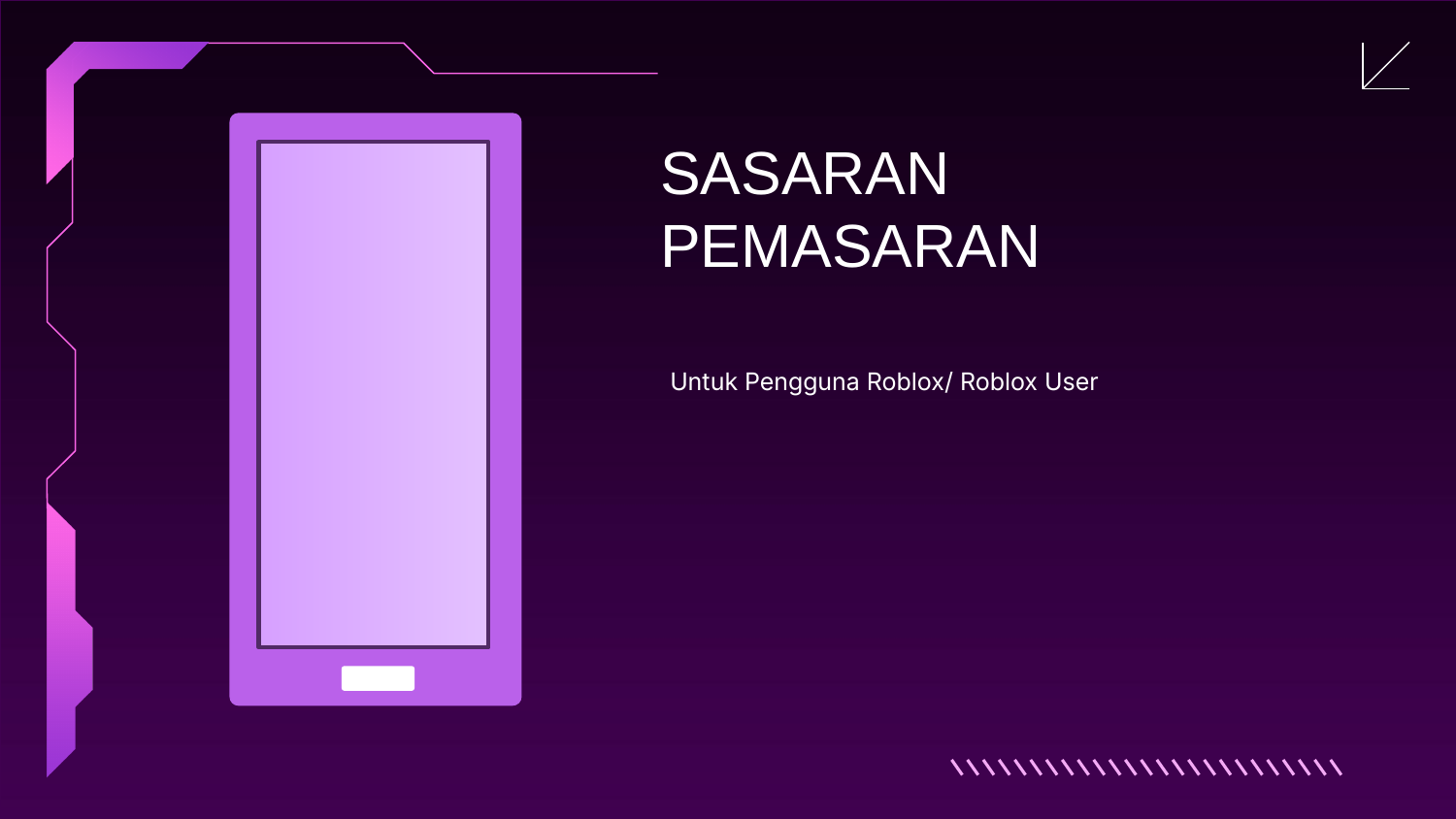

# SASARAN PEMASARAN

Untuk Pengguna Roblox/ Roblox User